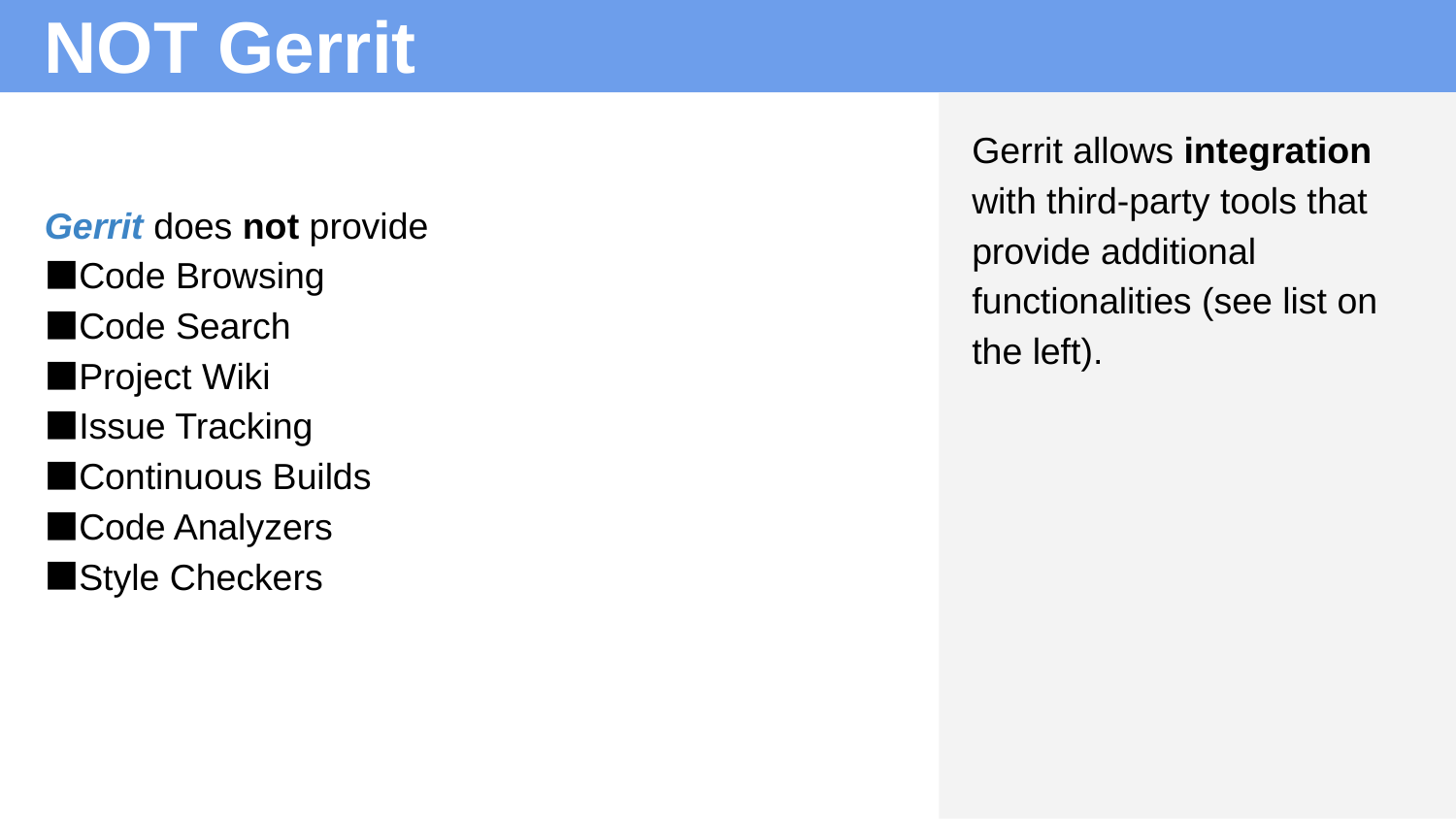

NOT Gerrit

Gerrit allows integration with third-party tools that provide additional functionalities (see list on the left).
Gerrit does not provide
Code Browsing
Code Search
Project Wiki
Issue Tracking
Continuous Builds
Code Analyzers
Style Checkers